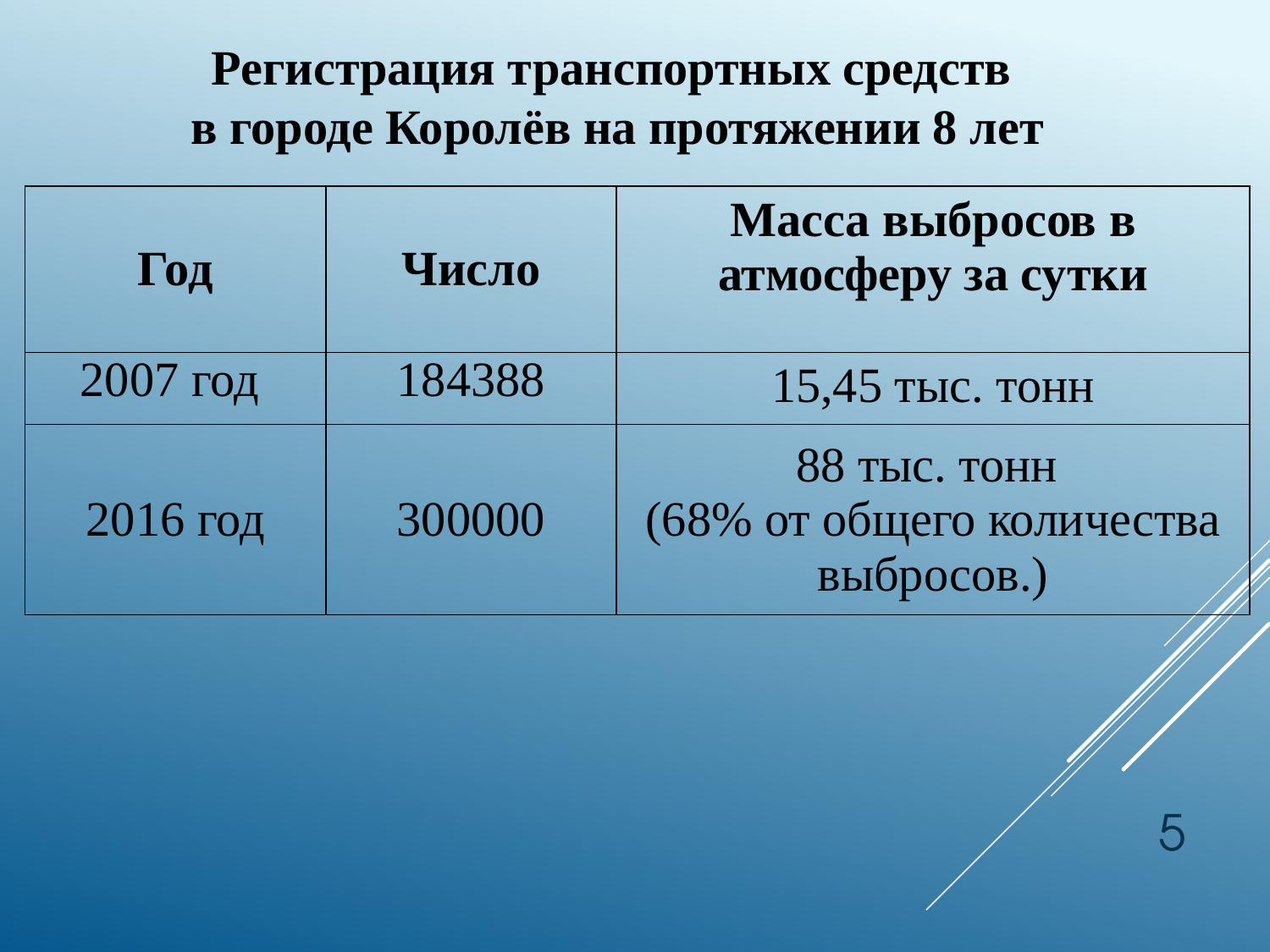

Регистрация транспортных средств
в городе Королёв на протяжении 8 лет

| Год | Число | Масса выбросов в атмосферу за сутки |
| --- | --- | --- |
| 2007 год | 184388 | 15,45 тыс. тонн |
| 2016 год | 300000 | 88 тыс. тонн (68% от общего количества выбросов.) |
5